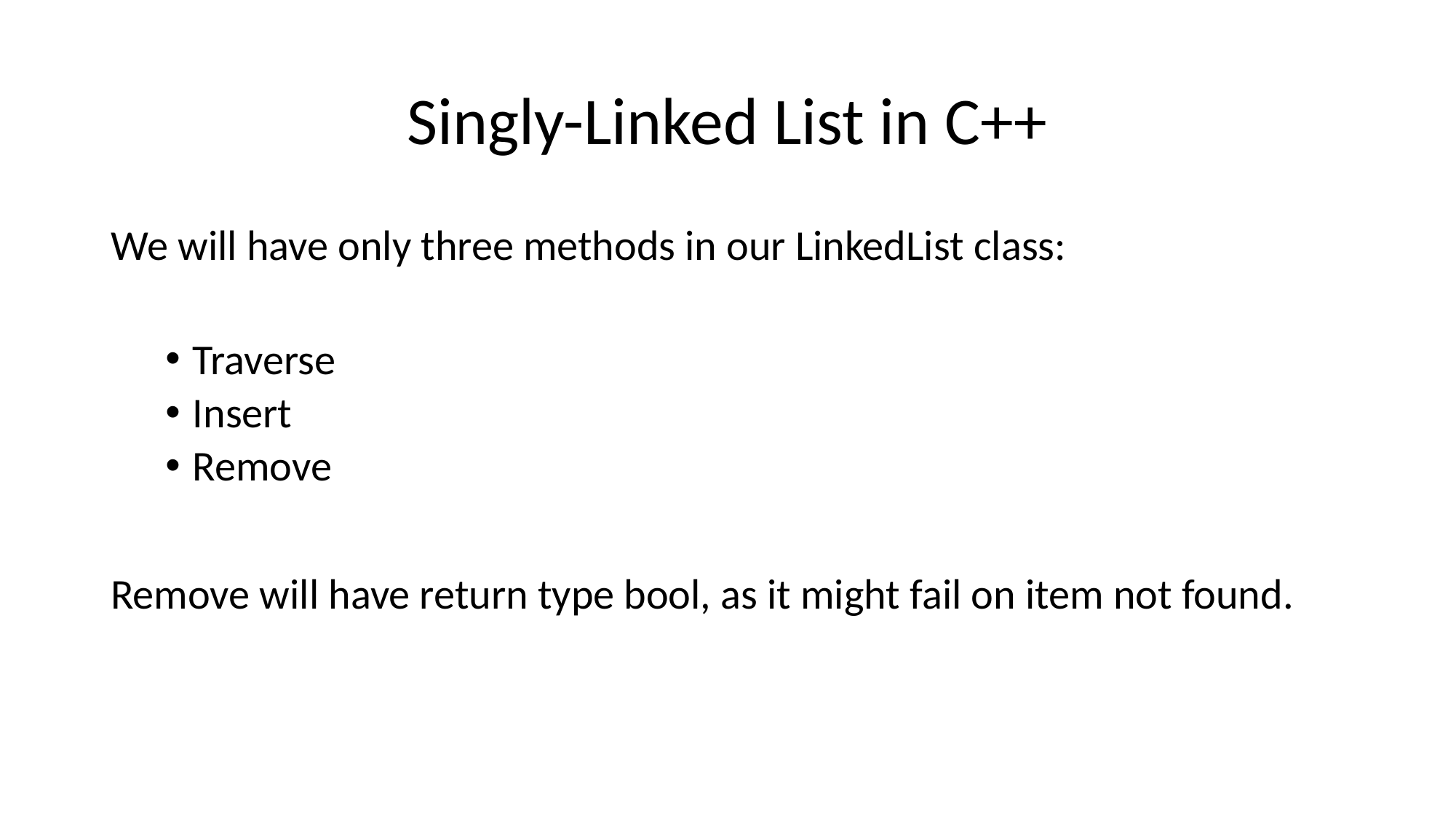

# Singly-Linked List in C++
We will have only three methods in our LinkedList class:

Traverse
Insert
Remove

Remove will have return type bool, as it might fail on item not found.